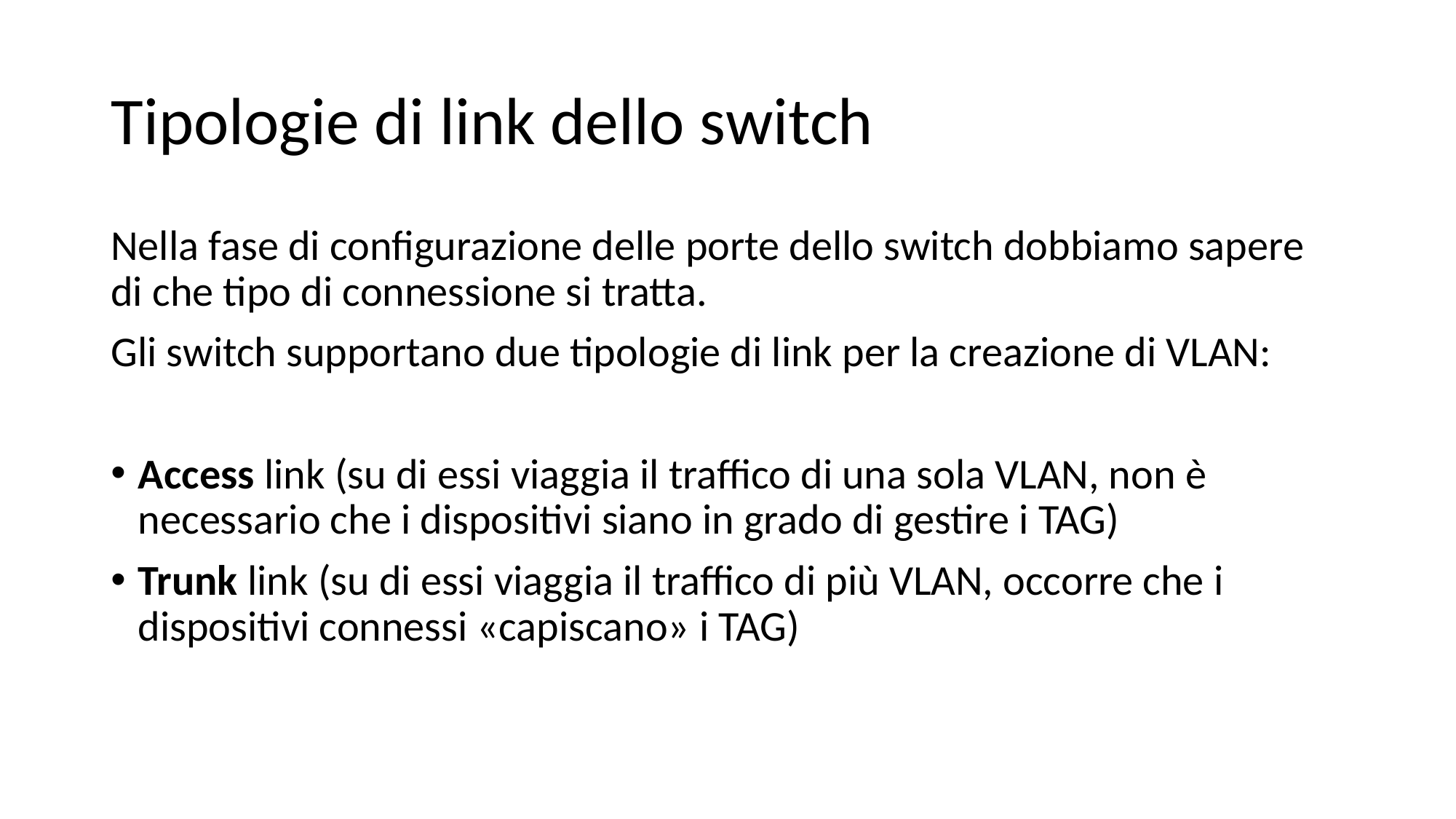

# Tipologie di link dello switch
Nella fase di configurazione delle porte dello switch dobbiamo sapere di che tipo di connessione si tratta.
Gli switch supportano due tipologie di link per la creazione di VLAN:

Access link (su di essi viaggia il traffico di una sola VLAN, non è necessario che i dispositivi siano in grado di gestire i TAG)
Trunk link (su di essi viaggia il traffico di più VLAN, occorre che i dispositivi connessi «capiscano» i TAG)